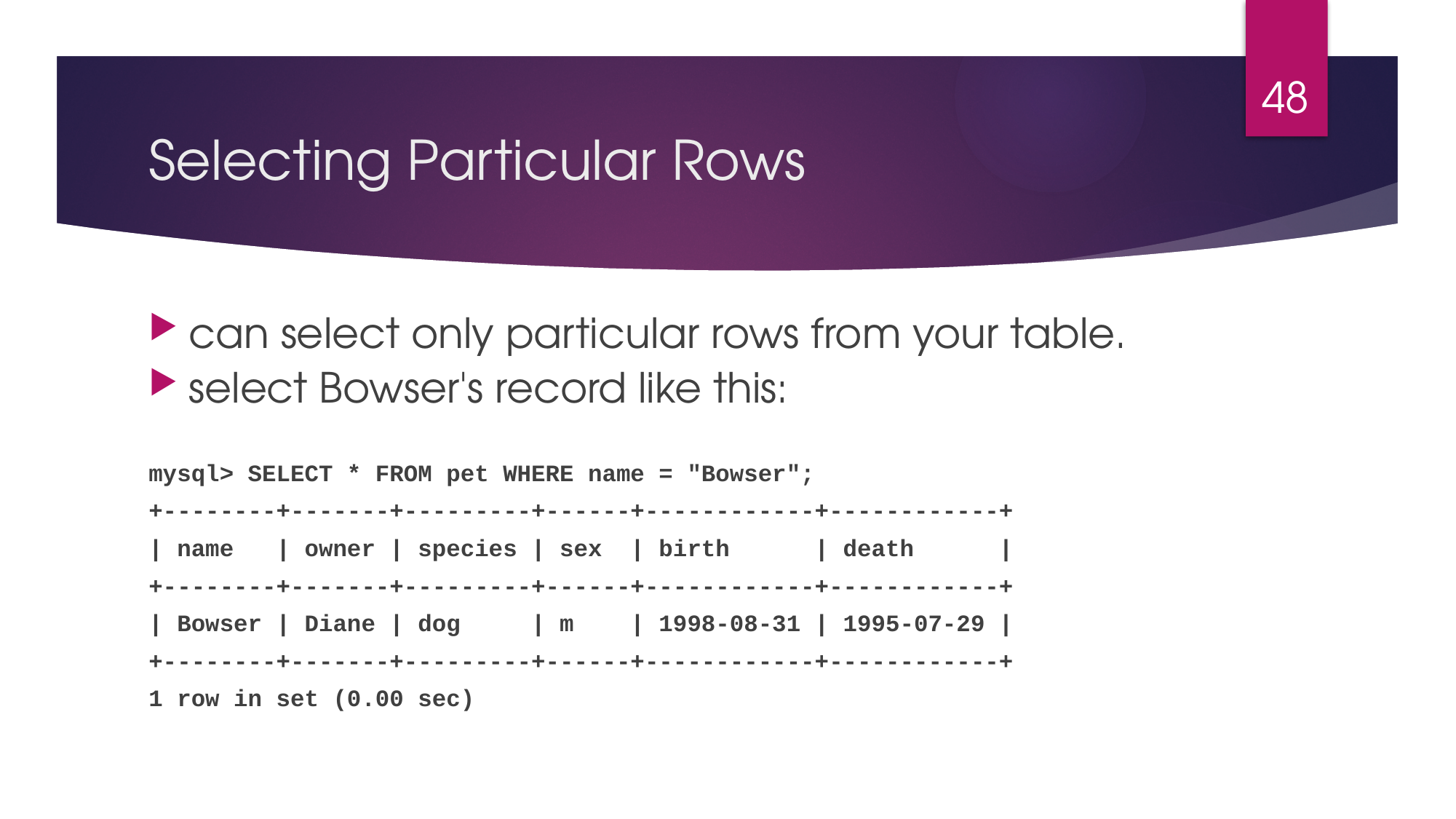

# Selecting Particular Rows
can select only particular rows from your table.
select Bowser's record like this:

mysql> SELECT * FROM pet WHERE name = "Bowser";
+--------+-------+---------+------+------------+------------+
| name   | owner | species | sex  | birth      | death      |
+--------+-------+---------+------+------------+------------+
| Bowser | Diane | dog     | m    | 1998-08-31 | 1995-07-29 |
+--------+-------+---------+------+------------+------------+
1 row in set (0.00 sec)

48